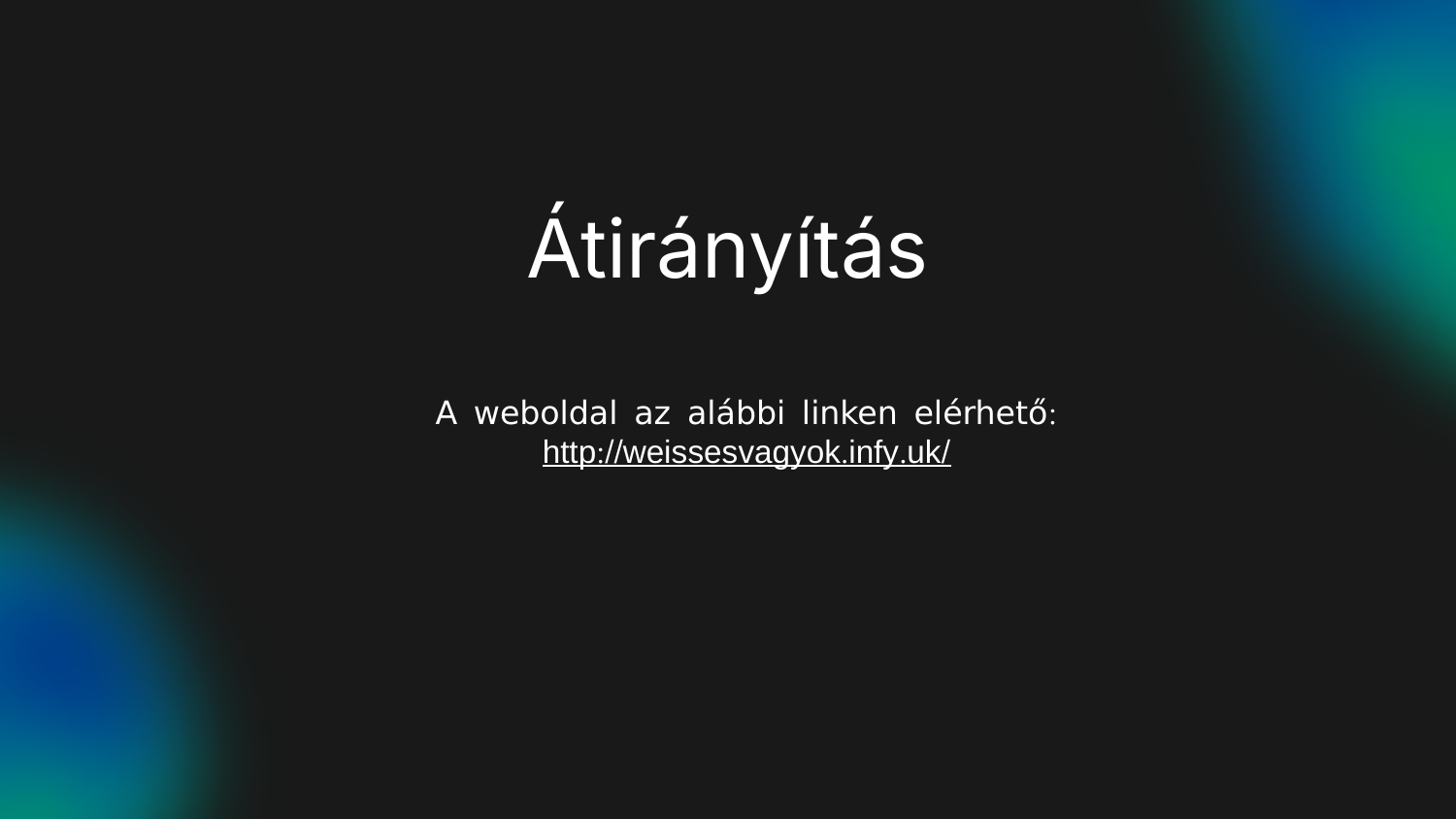

# Átirányítás
A weboldal az alábbi linken elérhető:
http://weissesvagyok.infy.uk/